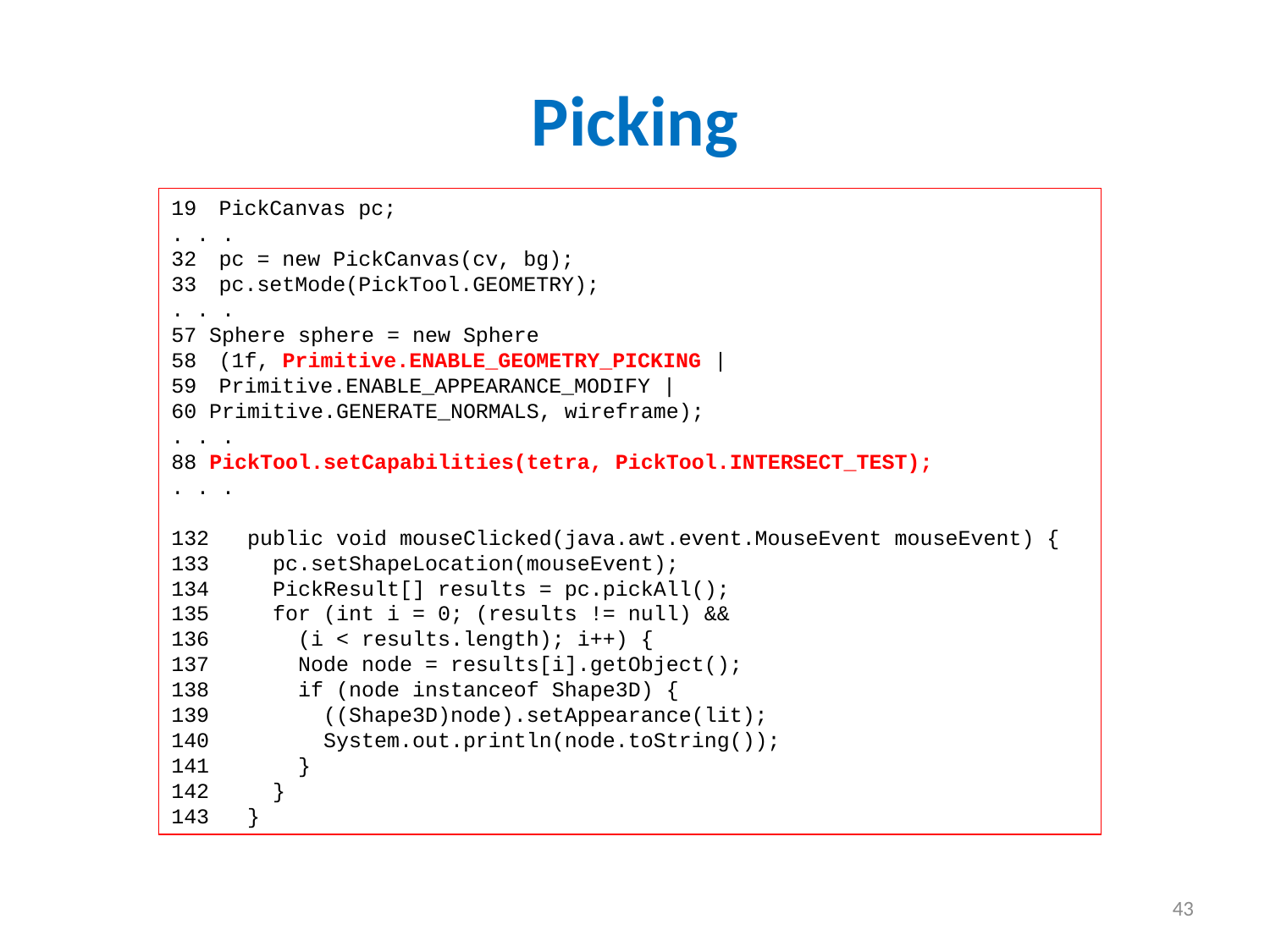

Picking
PickCanvas pc;
. . .
pc = new PickCanvas(cv, bg);
pc.setMode(PickTool.GEOMETRY);
. . .
57 Sphere sphere = new Sphere
(1f, Primitive.ENABLE_GEOMETRY_PICKING |
Primitive.ENABLE_APPEARANCE_MODIFY |
60 Primitive.GENERATE_NORMALS, wireframe);
. . .
88 PickTool.setCapabilities(tetra, PickTool.INTERSECT_TEST);
. . .

132   public void mouseClicked(java.awt.event.MouseEvent mouseEvent) {
133     pc.setShapeLocation(mouseEvent);
134     PickResult[] results = pc.pickAll();
135     for (int i = 0; (results != null) &&
136       (i < results.length); i++) {
137       Node node = results[i].getObject();
138       if (node instanceof Shape3D) {
139         ((Shape3D)node).setAppearance(lit);
140         System.out.println(node.toString());
141       }
142     }
143   }
43